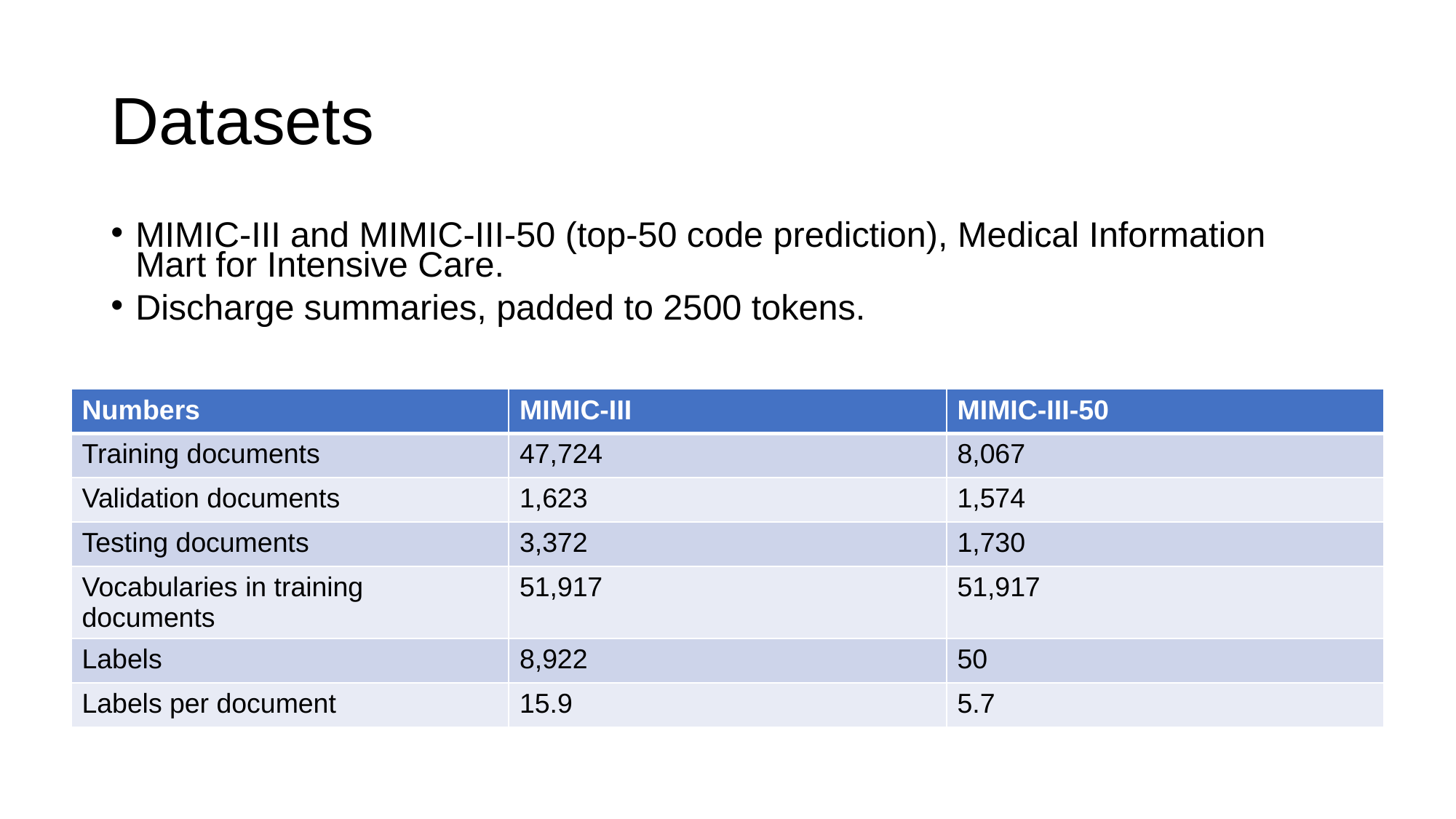

# Datasets
MIMIC-III and MIMIC-III-50 (top-50 code prediction), Medical Information Mart for Intensive Care.
Discharge summaries, padded to 2500 tokens.

| Numbers | MIMIC-III | MIMIC-III-50 |
| --- | --- | --- |
| Training documents | 47,724 | 8,067 |
| Validation documents | 1,623 | 1,574 |
| Testing documents | 3,372 | 1,730 |
| Vocabularies in training documents | 51,917 | 51,917 |
| Labels | 8,922 | 50 |
| Labels per document | 15.9 | 5.7 |